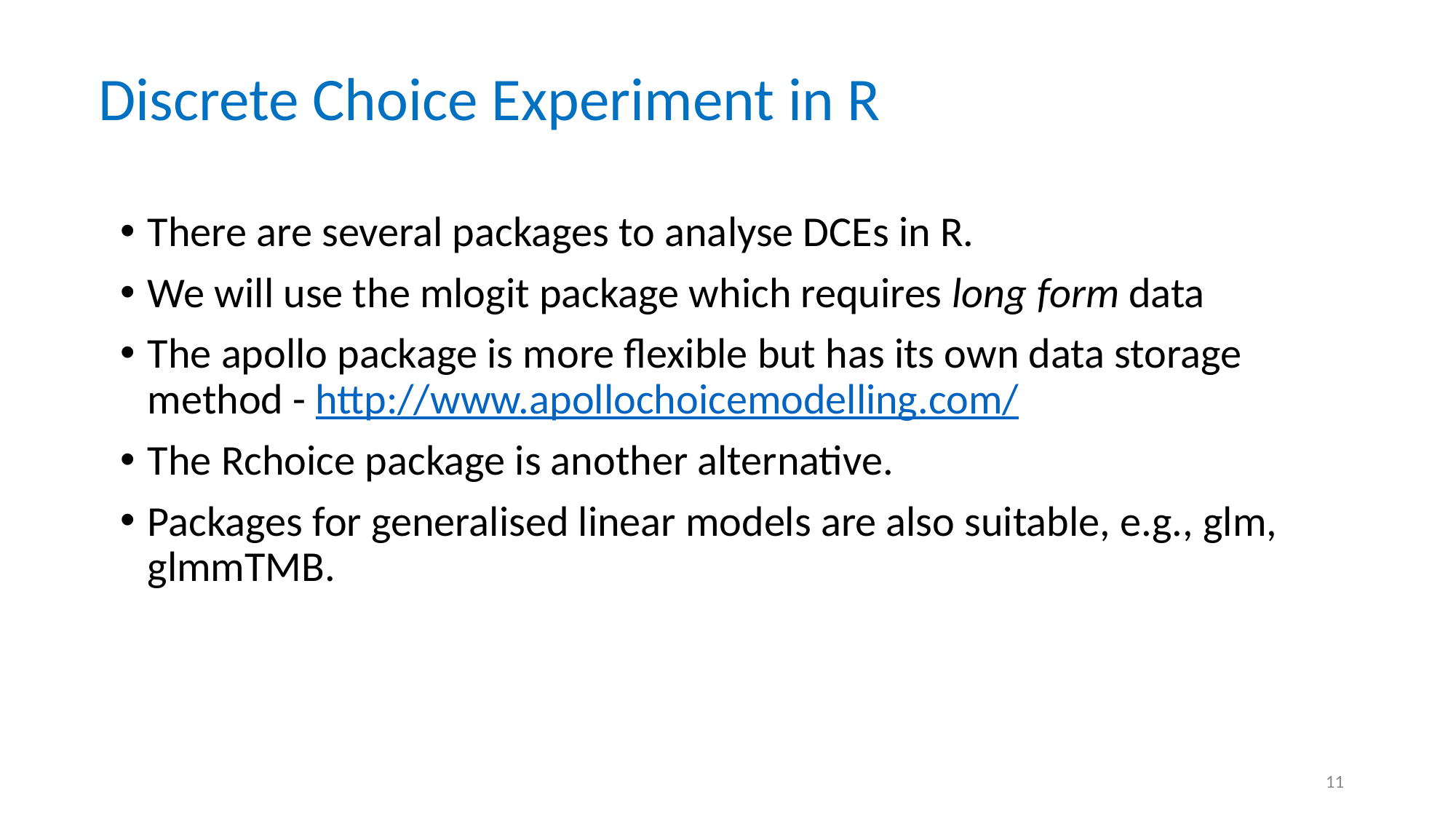

# Discrete Choice Experiment in R
There are several packages to analyse DCEs in R.
We will use the mlogit package which requires long form data
The apollo package is more flexible but has its own data storage method - http://www.apollochoicemodelling.com/
The Rchoice package is another alternative.
Packages for generalised linear models are also suitable, e.g., glm, glmmTMB.

11